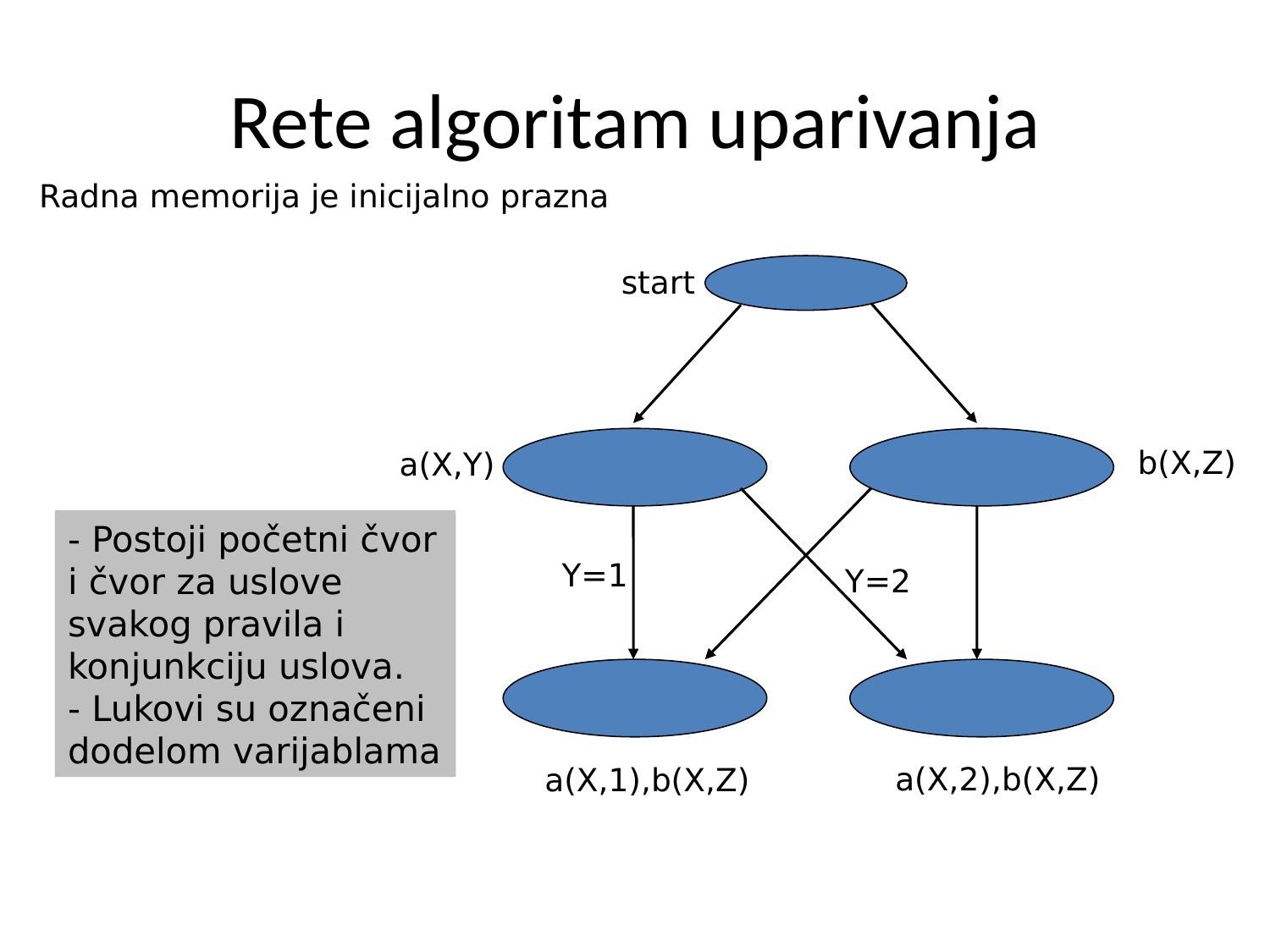

# Rete algoritam uparivanja
Radna memorija je inicijalno prazna

start

b(X,Z)
a(X,Y)

- Postoji početni čvor i čvor za uslove svakog pravila i konjunkciju uslova.
- Lukovi su označeni dodelom varijablama
Y=1
Y=2

a(X,2),b(X,Z)
a(X,1),b(X,Z)